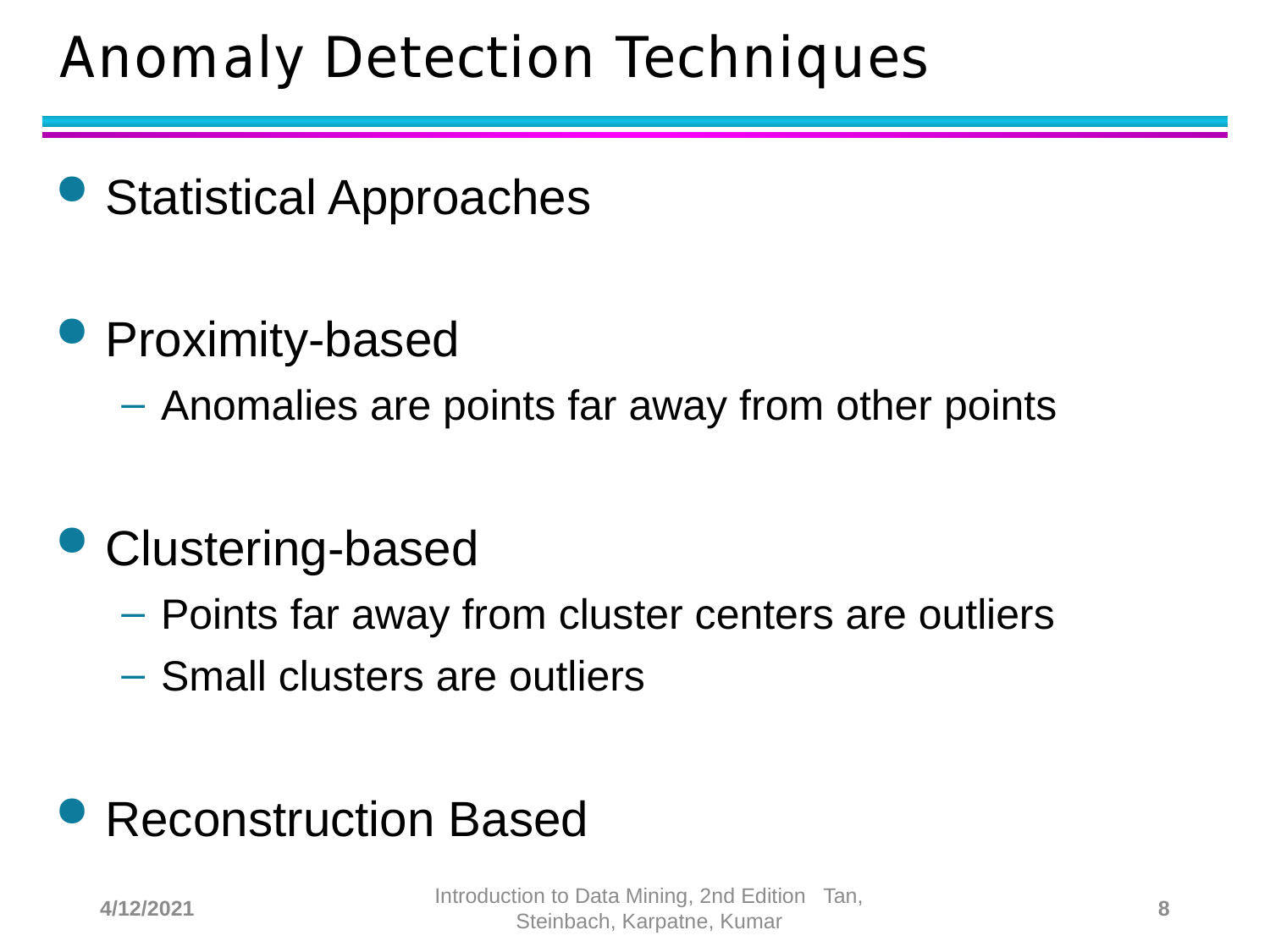

# Anomaly Detection Techniques
Statistical Approaches

Proximity-based
Anomalies are points far away from other points

Clustering-based
Points far away from cluster centers are outliers
Small clusters are outliers

Reconstruction Based

4/12/2021
Introduction to Data Mining, 2nd Edition   Tan, Steinbach, Karpatne, Kumar
8